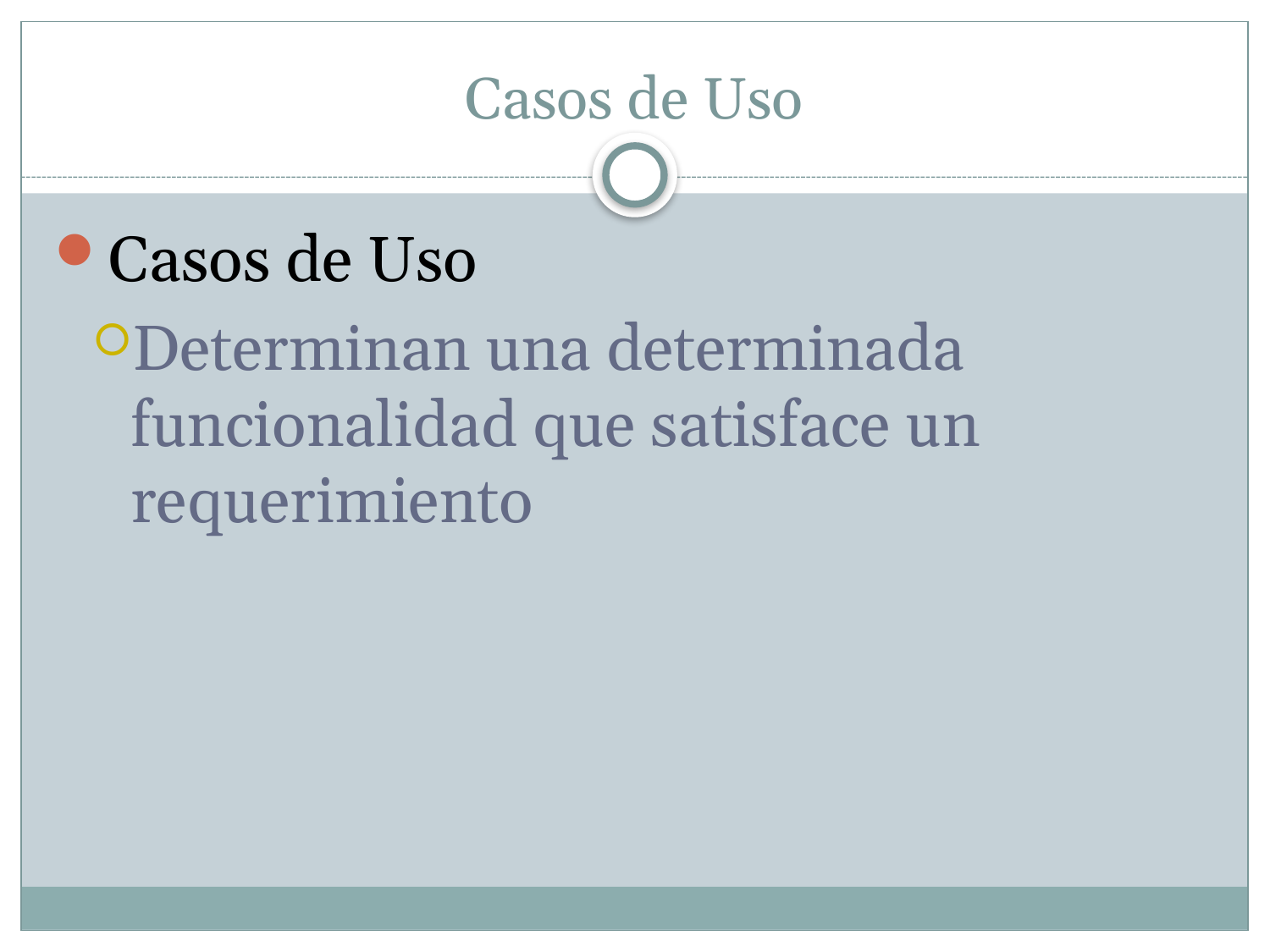

Casos de Uso
Casos de Uso
Determinan una determinada funcionalidad que satisface un requerimiento